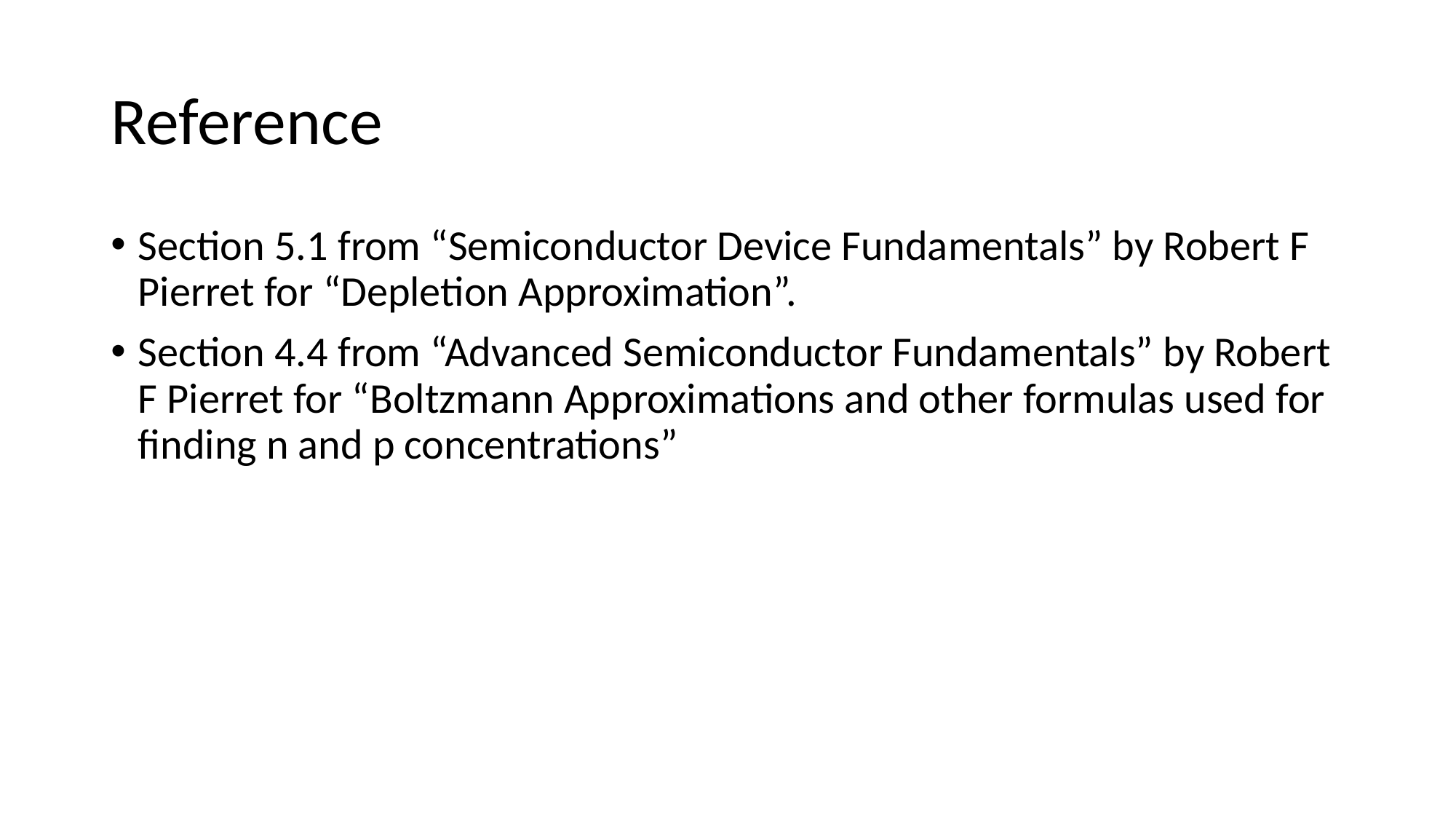

# Reference
Section 5.1 from “Semiconductor Device Fundamentals” by Robert F Pierret for “Depletion Approximation”.
Section 4.4 from “Advanced Semiconductor Fundamentals” by Robert F Pierret for “Boltzmann Approximations and other formulas used for finding n and p concentrations”